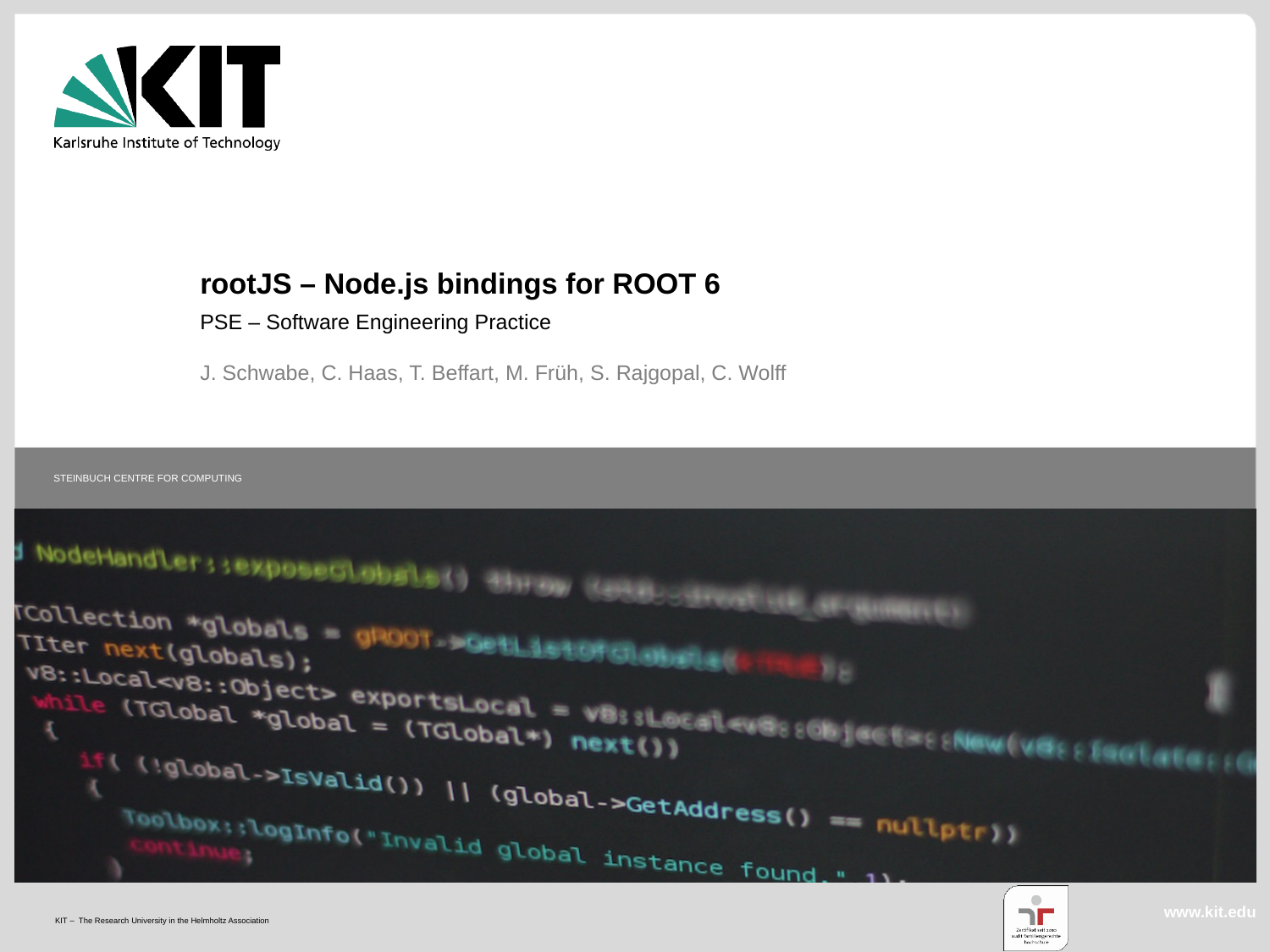

rootJS – Node.js bindings for ROOT 6
PSE – Software Engineering Practice

J. Schwabe, C. Haas, T. Beffart, M. Früh, S. Rajgopal, C. Wolff